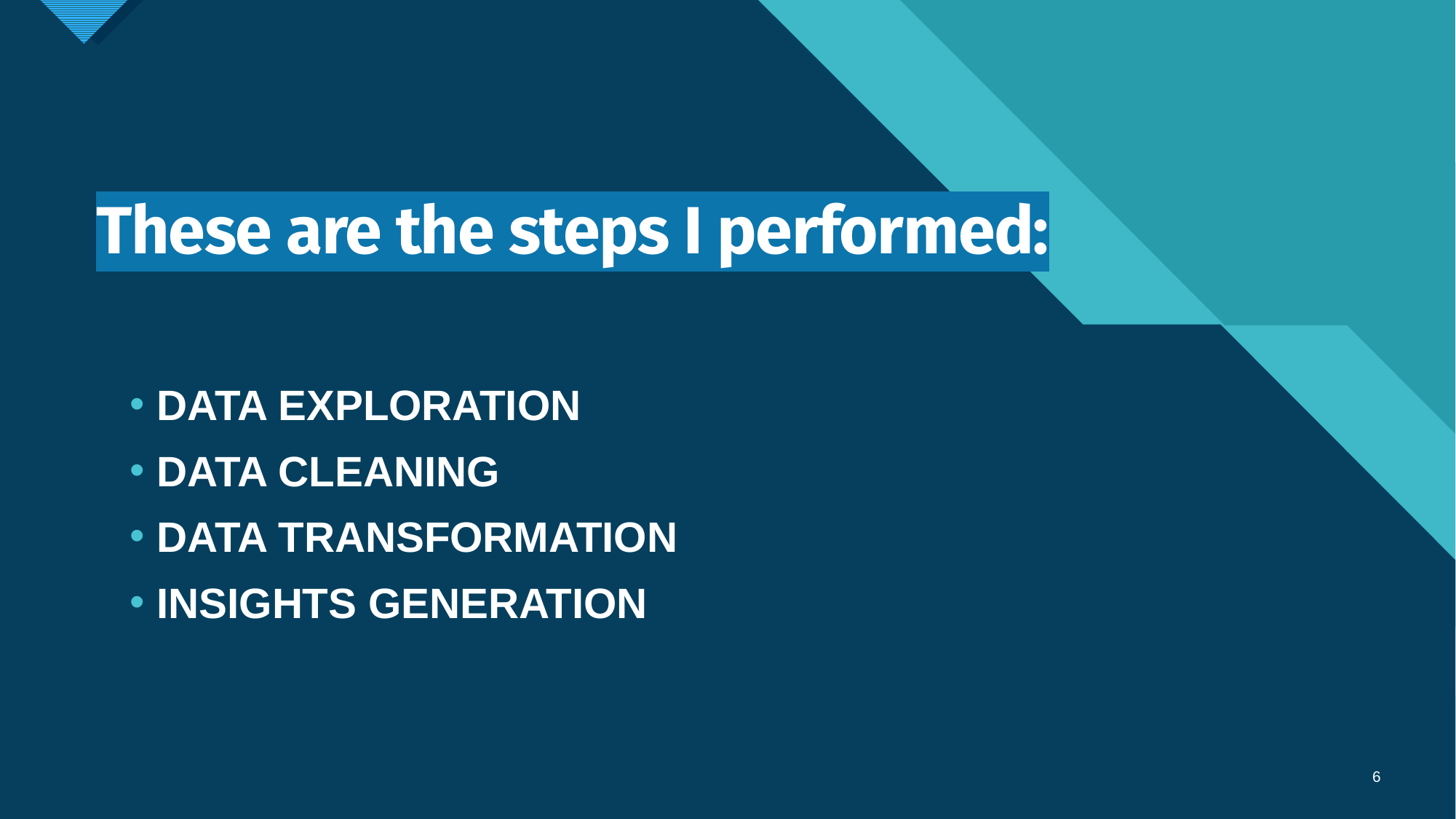

# These are the steps I performed:
DATA EXPLORATION
DATA CLEANING
DATA TRANSFORMATION
INSIGHTS GENERATION
6